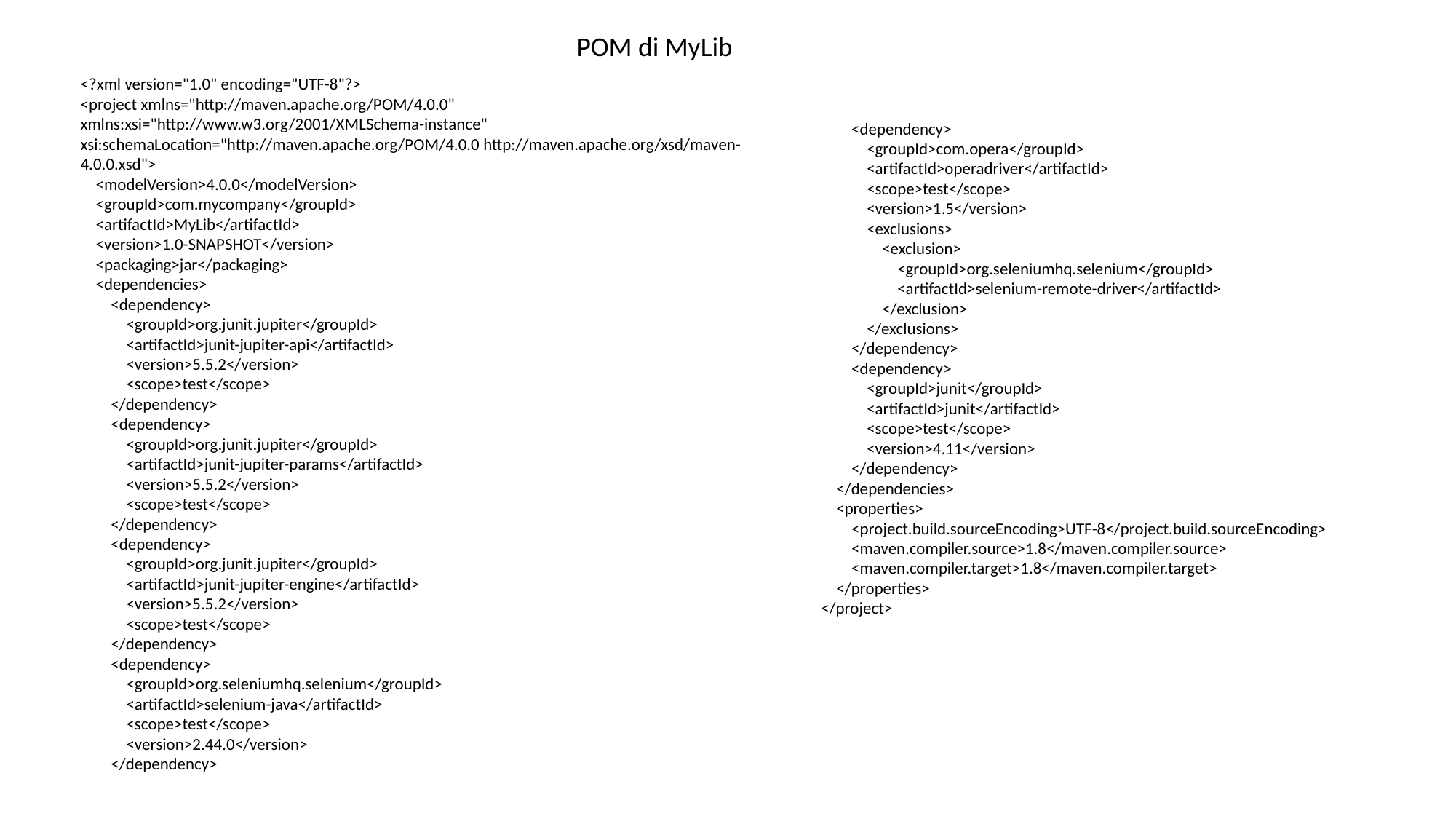

POM di MyLib
<?xml version="1.0" encoding="UTF-8"?>
<project xmlns="http://maven.apache.org/POM/4.0.0" xmlns:xsi="http://www.w3.org/2001/XMLSchema-instance" xsi:schemaLocation="http://maven.apache.org/POM/4.0.0 http://maven.apache.org/xsd/maven-4.0.0.xsd">
    <modelVersion>4.0.0</modelVersion>
    <groupId>com.mycompany</groupId>
    <artifactId>MyLib</artifactId>
    <version>1.0-SNAPSHOT</version>
    <packaging>jar</packaging>
    <dependencies>
        <dependency>
            <groupId>org.junit.jupiter</groupId>
            <artifactId>junit-jupiter-api</artifactId>
            <version>5.5.2</version>
            <scope>test</scope>
        </dependency>
        <dependency>
            <groupId>org.junit.jupiter</groupId>
            <artifactId>junit-jupiter-params</artifactId>
            <version>5.5.2</version>
            <scope>test</scope>
        </dependency>
        <dependency>
            <groupId>org.junit.jupiter</groupId>
            <artifactId>junit-jupiter-engine</artifactId>
            <version>5.5.2</version>
            <scope>test</scope>
        </dependency>
        <dependency>
            <groupId>org.seleniumhq.selenium</groupId>
            <artifactId>selenium-java</artifactId>
            <scope>test</scope>
            <version>2.44.0</version>
        </dependency>

        <dependency>
            <groupId>com.opera</groupId>
            <artifactId>operadriver</artifactId>
            <scope>test</scope>
            <version>1.5</version>
            <exclusions>
                <exclusion>
                    <groupId>org.seleniumhq.selenium</groupId>
                    <artifactId>selenium-remote-driver</artifactId>
                </exclusion>
            </exclusions>
        </dependency>
        <dependency>
            <groupId>junit</groupId>
            <artifactId>junit</artifactId>
            <scope>test</scope>
            <version>4.11</version>
        </dependency>
    </dependencies>
    <properties>
        <project.build.sourceEncoding>UTF-8</project.build.sourceEncoding>
        <maven.compiler.source>1.8</maven.compiler.source>
        <maven.compiler.target>1.8</maven.compiler.target>
    </properties>
</project>